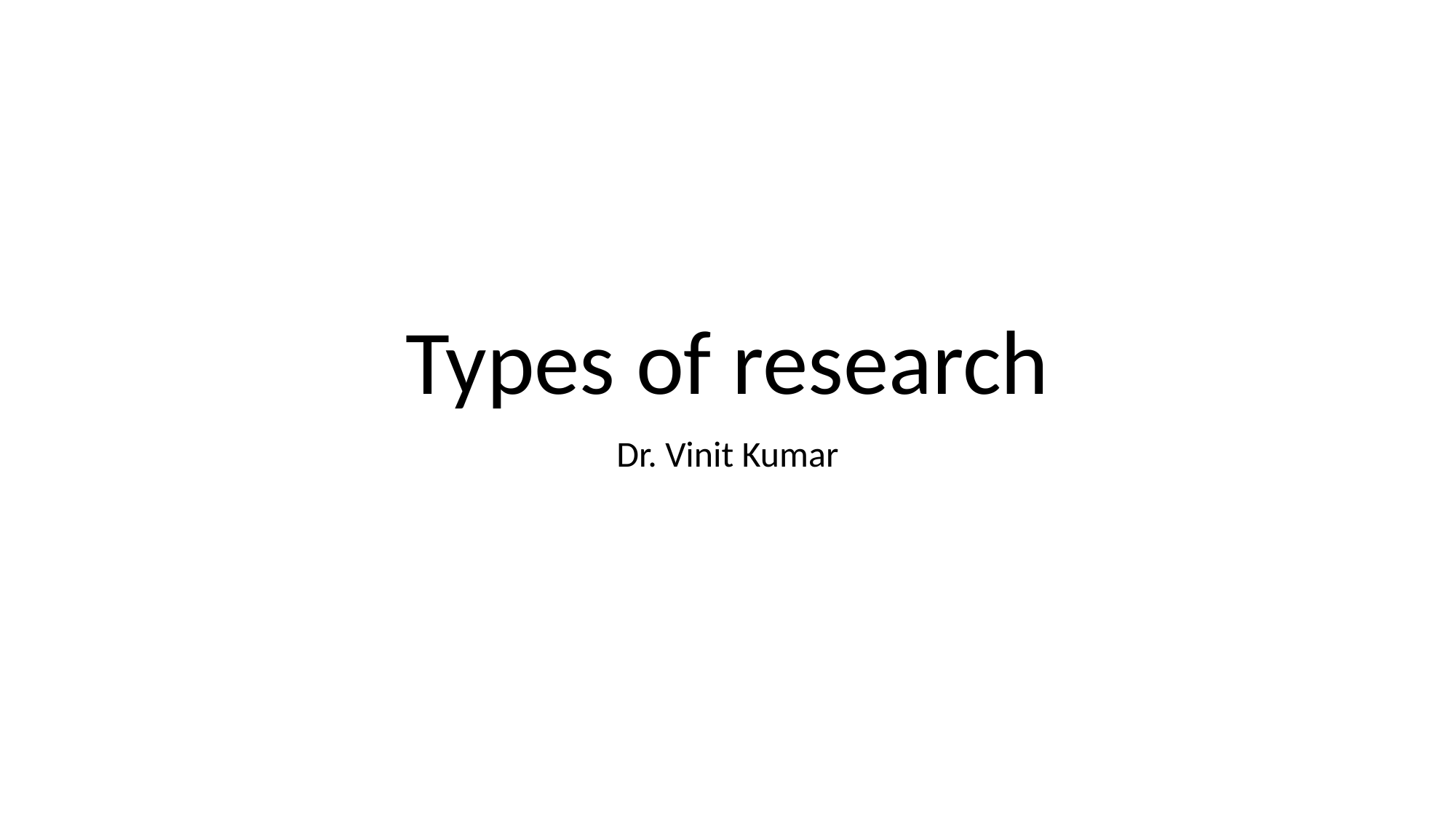

# Types of research
Dr. Vinit Kumar